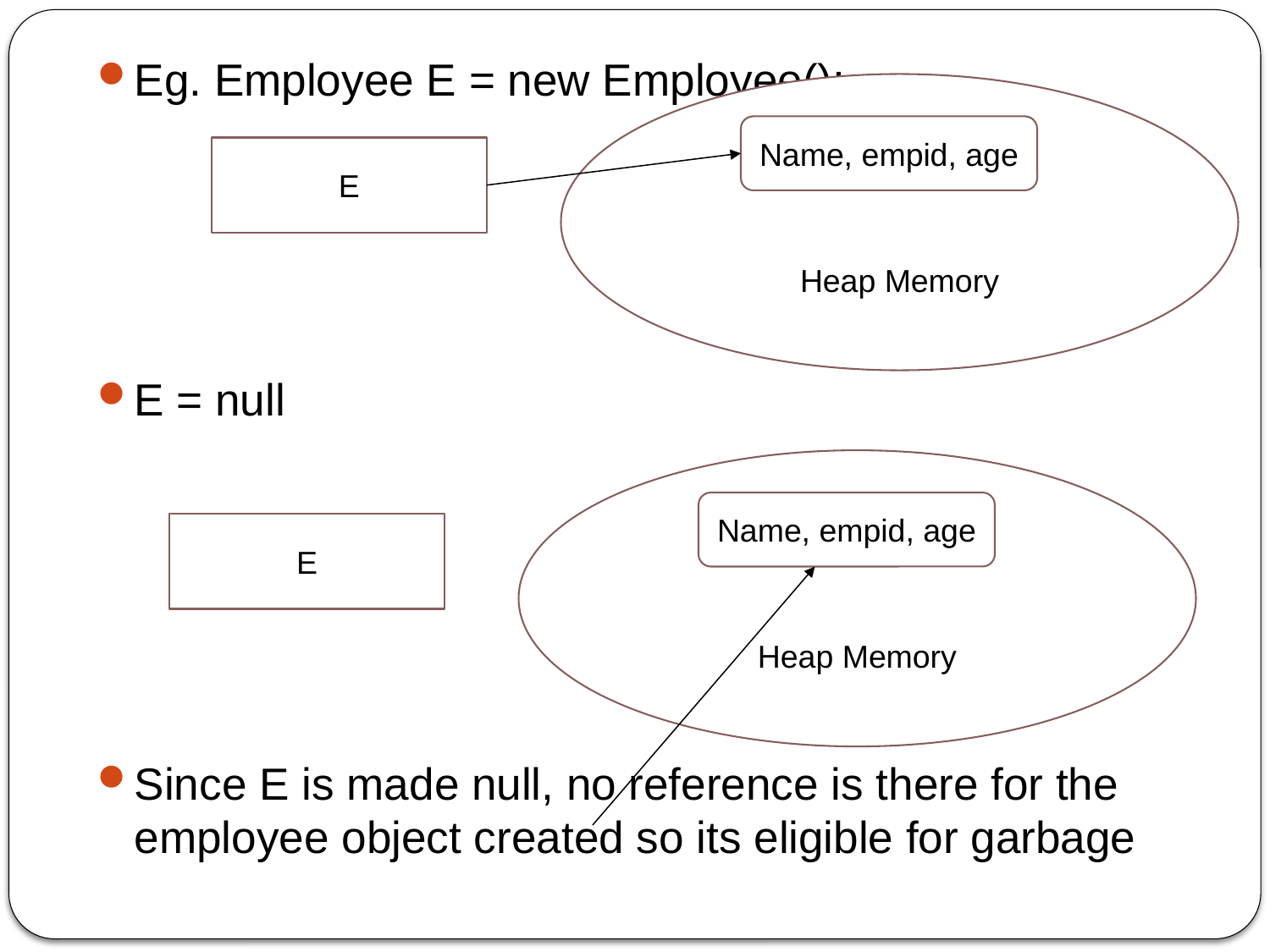

Eg. Employee E = new Employee();

E = null

Since E is made null, no reference is there for the employee object created so its eligible for garbage

Heap Memory
Name, empid, age
E

Heap Memory
Name, empid, age
E